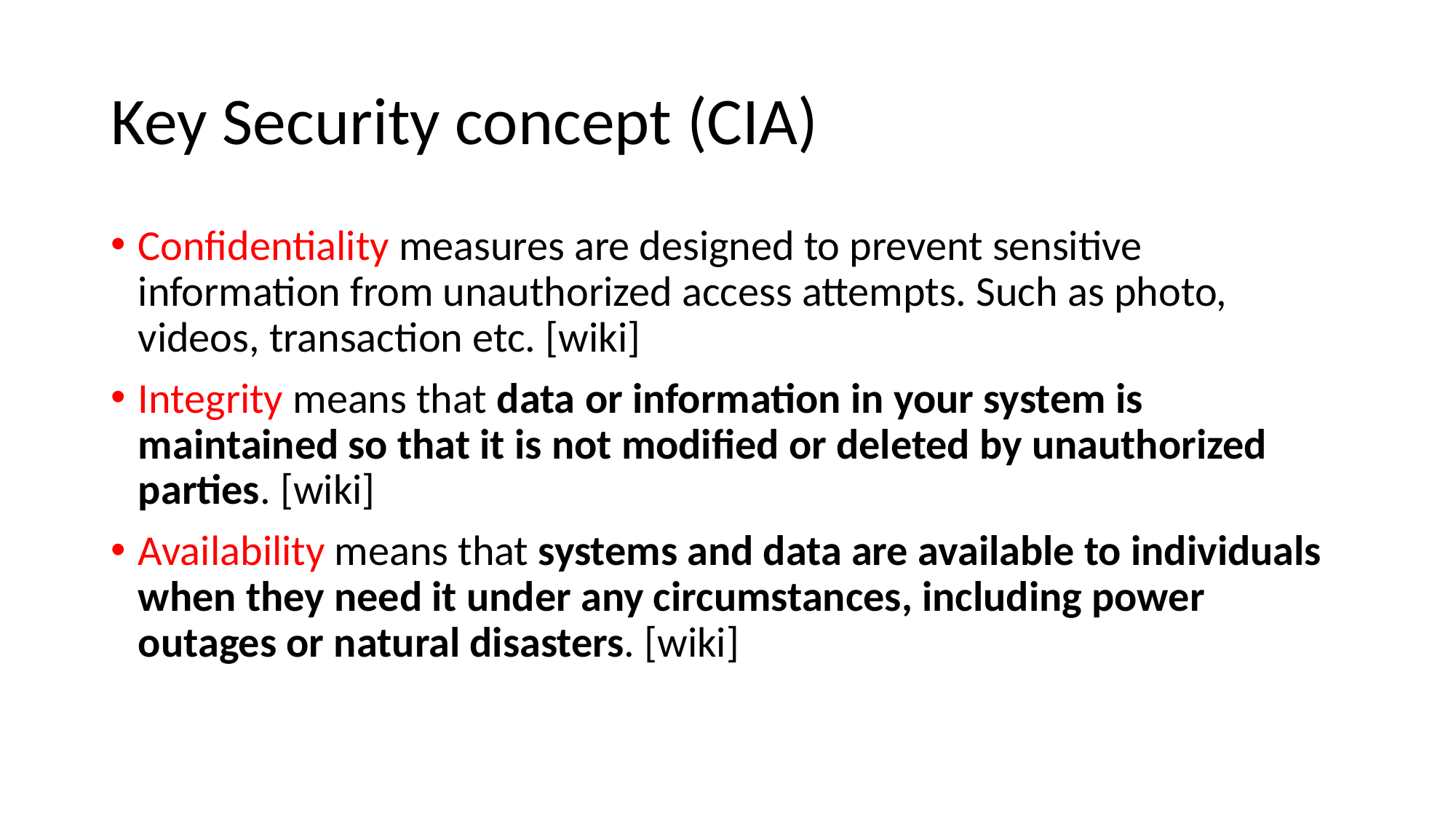

# Key Security concept (CIA)
Confidentiality measures are designed to prevent sensitive information from unauthorized access attempts. Such as photo, videos, transaction etc. [wiki]
Integrity means that data or information in your system is maintained so that it is not modified or deleted by unauthorized parties. [wiki]
Availability means that systems and data are available to individuals when they need it under any circumstances, including power outages or natural disasters. [wiki]